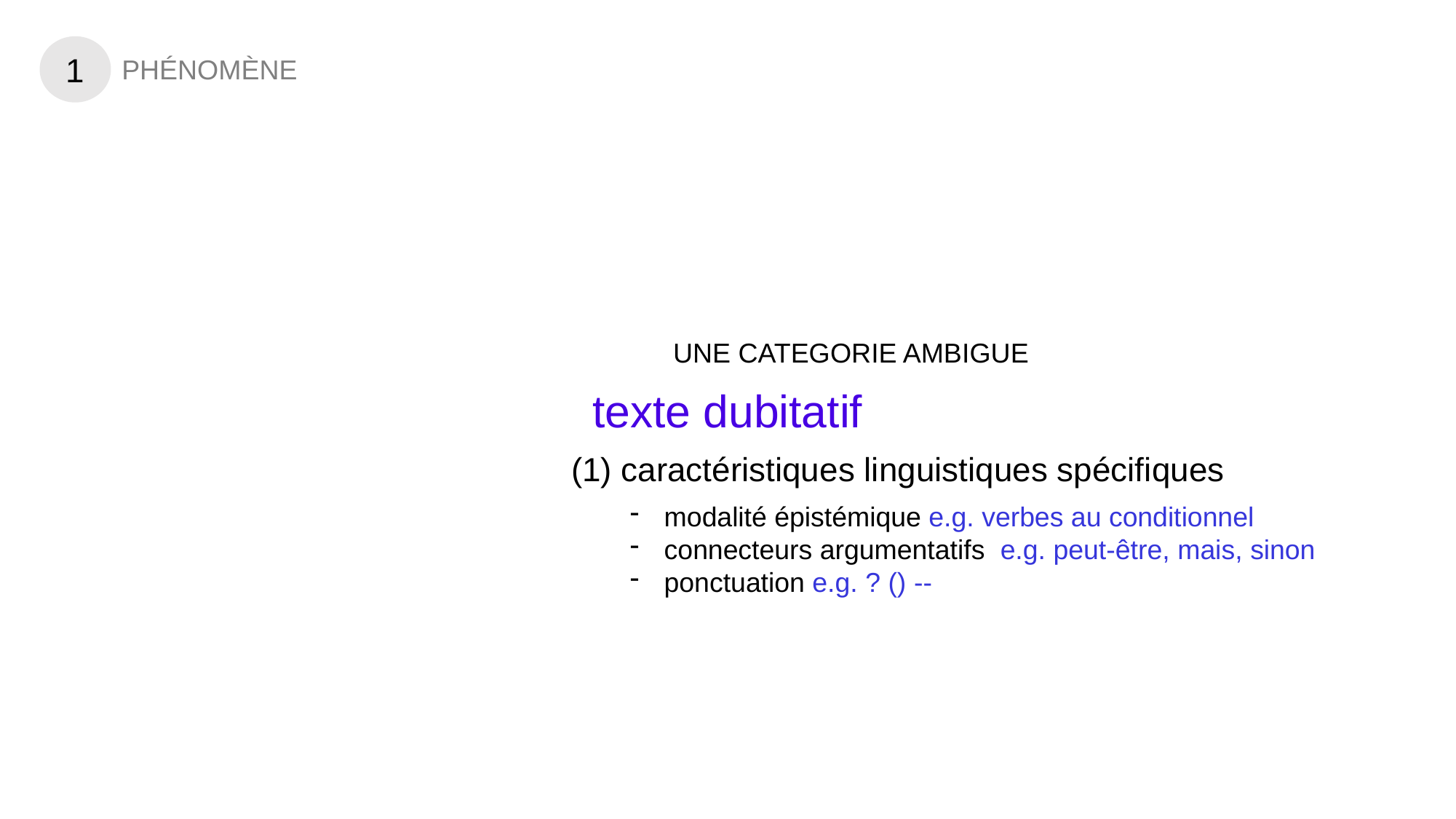

1
PHÉNOMÈNE
UNE CATEGORIE AMBIGUE
texte dubitatif
(1) caractéristiques linguistiques spécifiques
modalité épistémique e.g. verbes au conditionnel
connecteurs argumentatifs  e.g. peut-être, mais, sinon
ponctuation e.g. ? () --